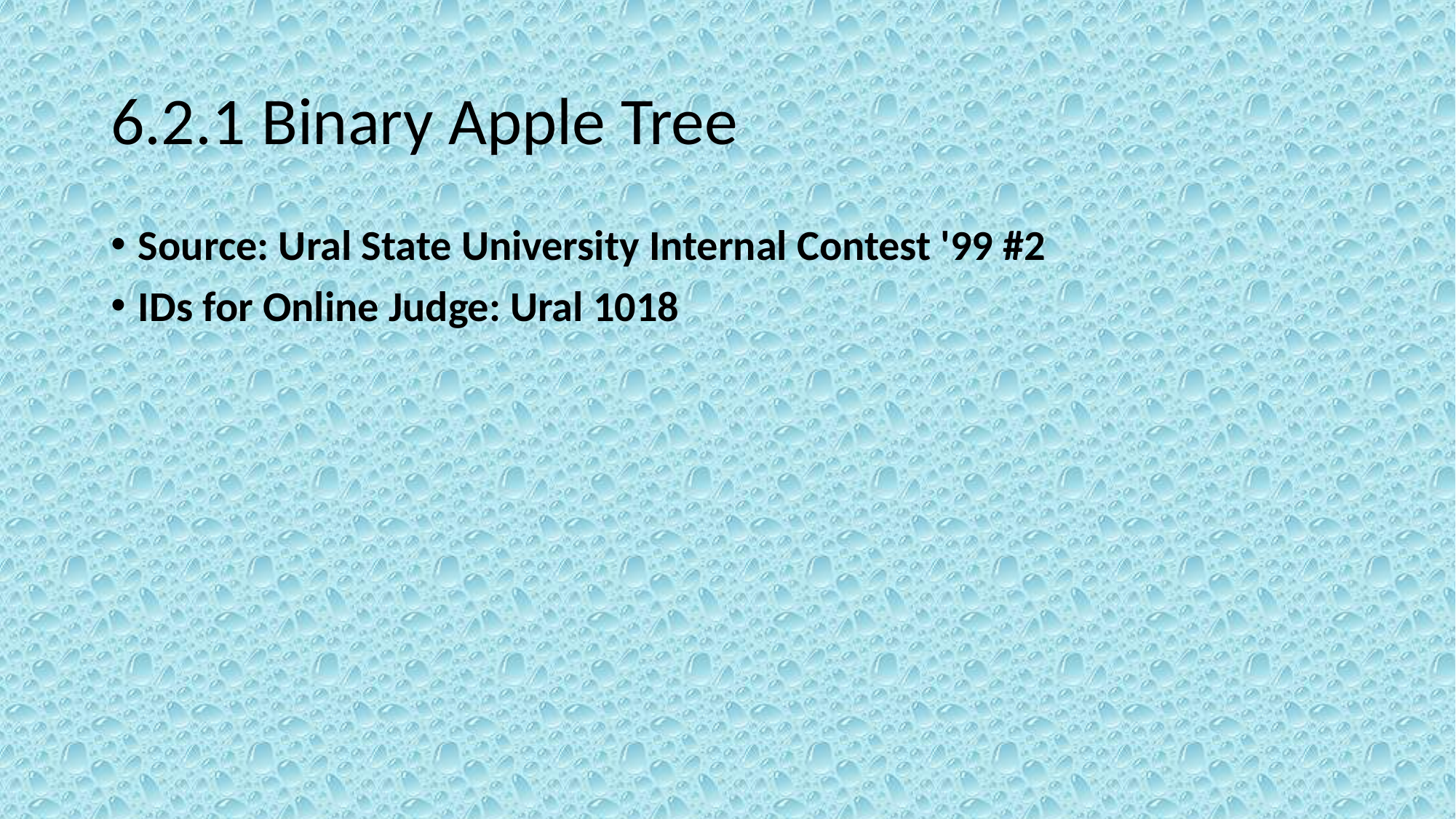

# 6.2.1 Binary Apple Tree
Source: Ural State University Internal Contest '99 #2
IDs for Online Judge: Ural 1018